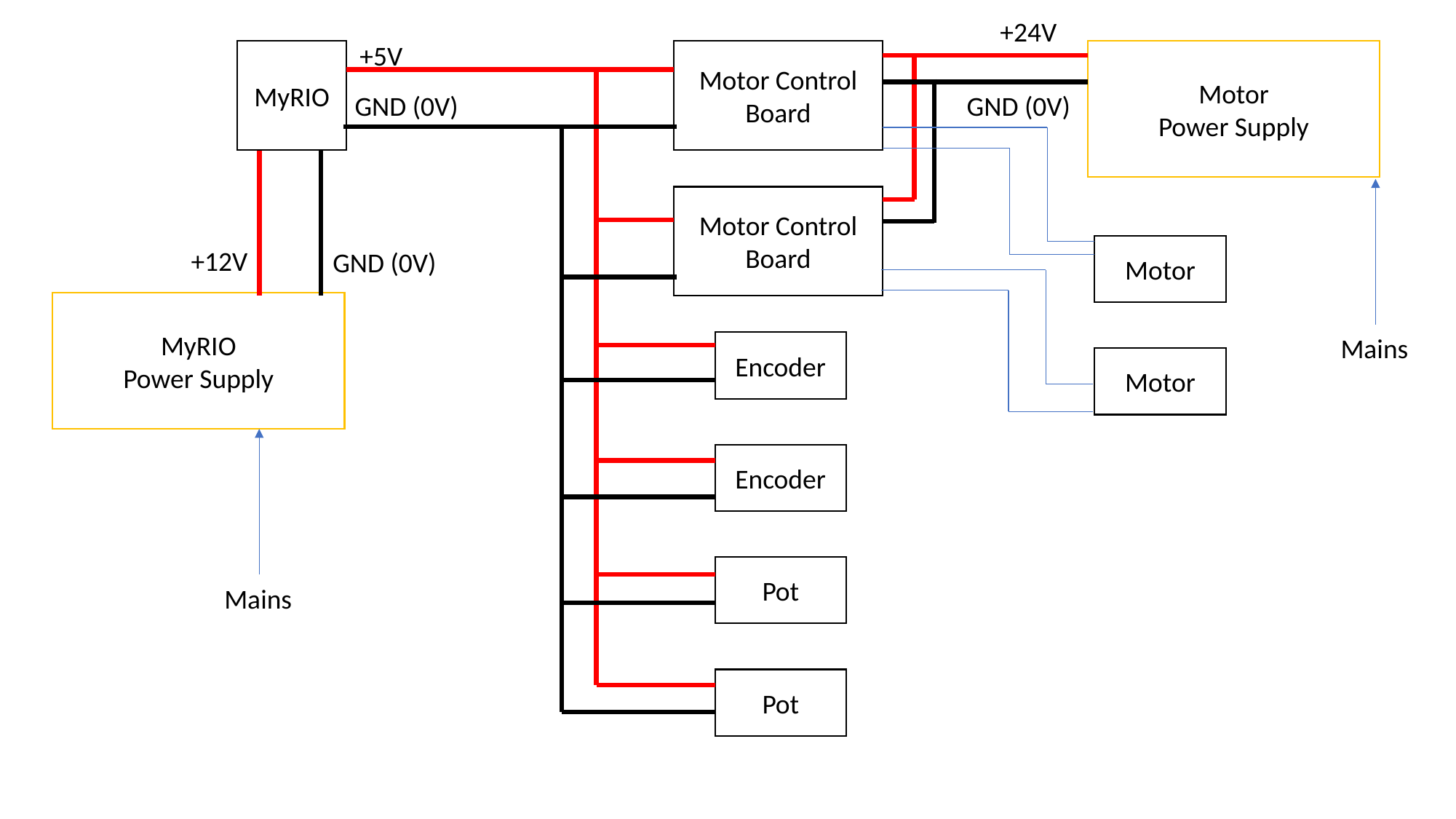

+24V
+5V
MyRIO
Motor Control Board
Motor
Power Supply
GND (0V)
GND (0V)
Motor Control Board
Motor
+12V
GND (0V)
MyRIO
Power Supply
Mains
Encoder
Motor
Encoder
Pot
Mains
Pot